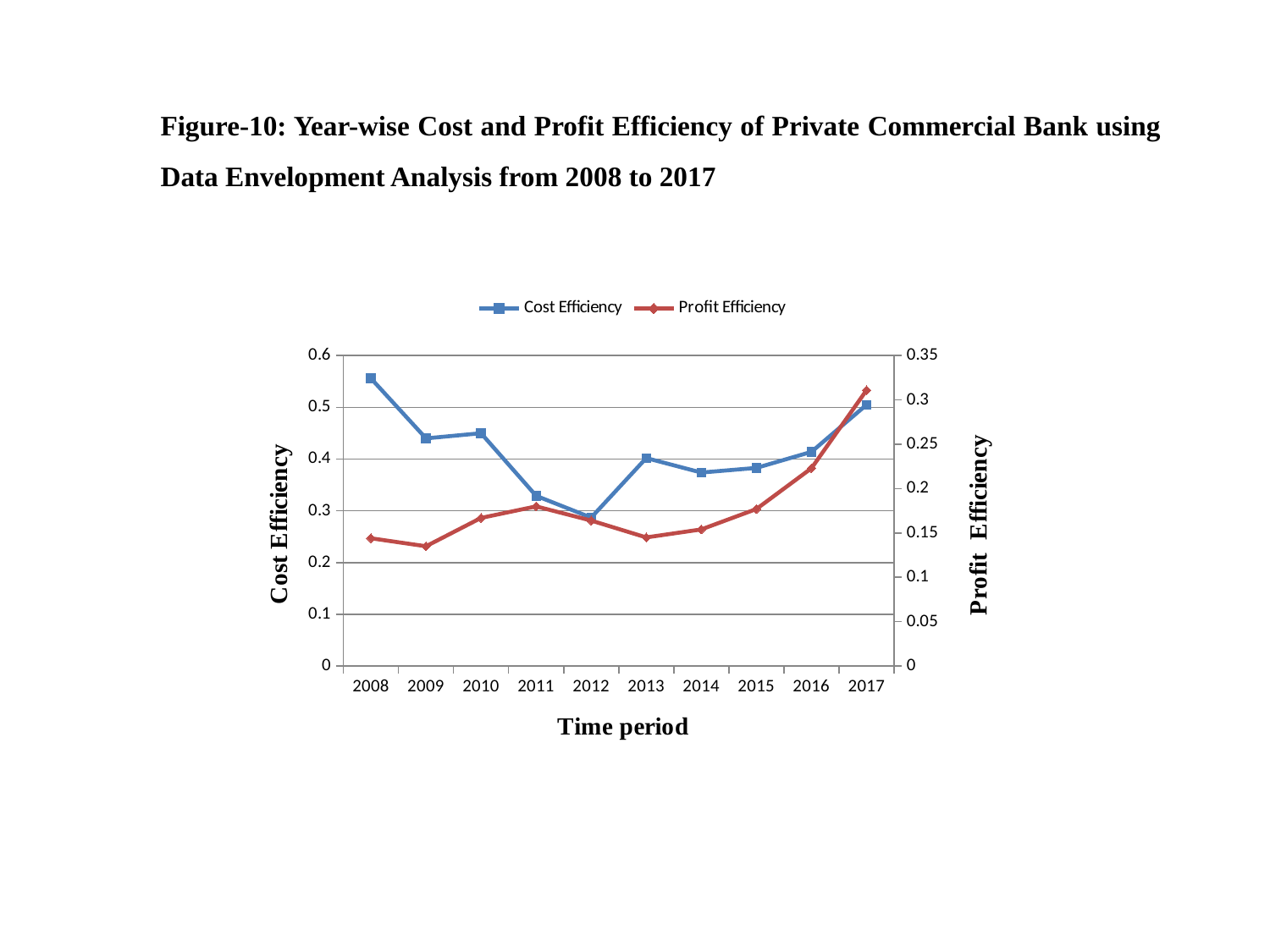

Figure-10: Year-wise Cost and Profit Efficiency of Private Commercial Bank using Data Envelopment Analysis from 2008 to 2017

### Chart

| Category |  |  |
|---|---|---|
| 2008 | 0.556 | 0.144 |
| 2009 | 0.44 | 0.135 |
| 2010 | 0.45 | 0.167 |
| 2011 | 0.329 | 0.18 |
| 2012 | 0.287 | 0.164 |
| 2013 | 0.402 | 0.145 |
| 2014 | 0.374 | 0.154 |
| 2015 | 0.383 | 0.177 |
| 2016 | 0.414 | 0.223 |
| 2017 | 0.505 | 0.311 |